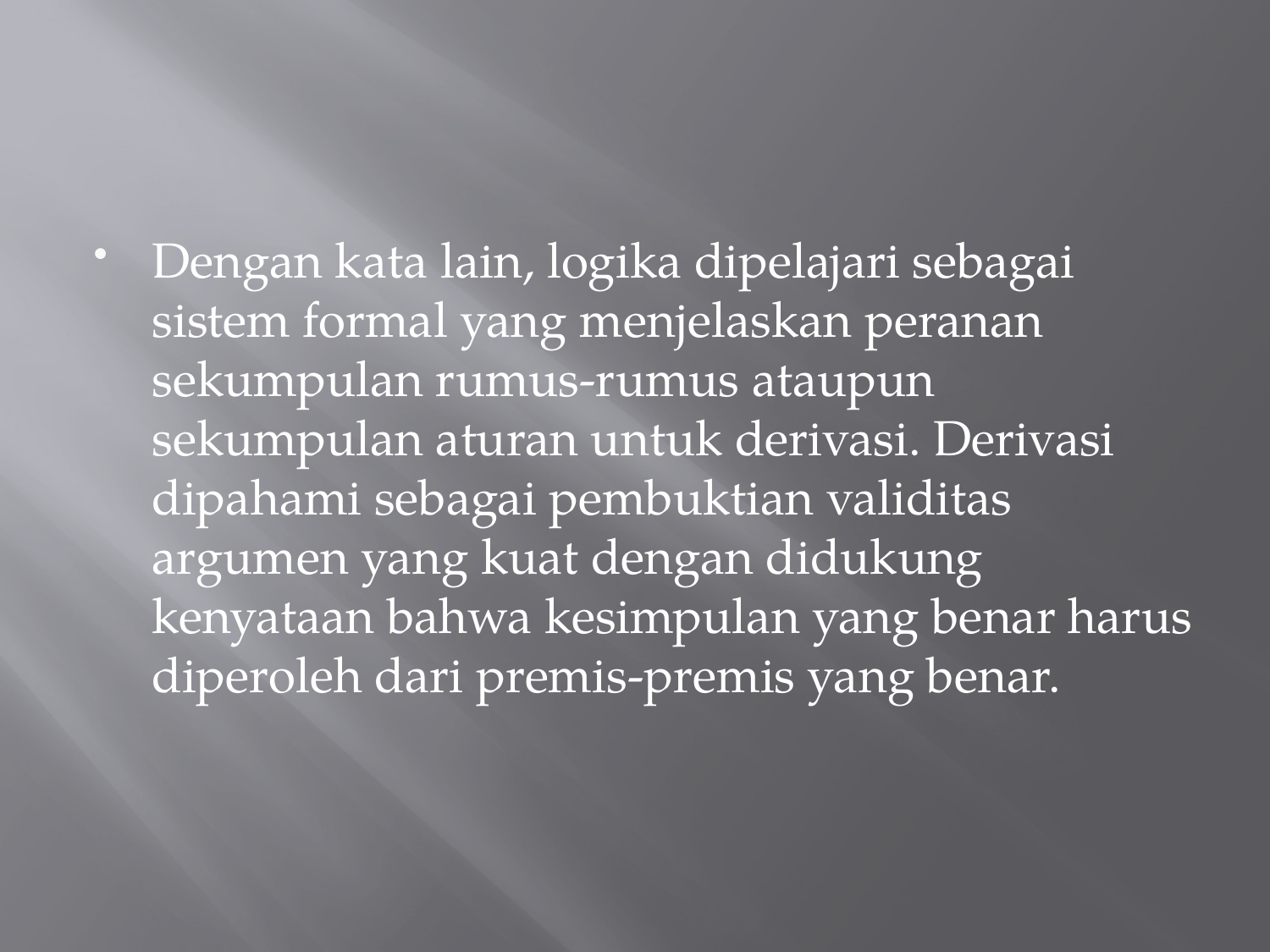

#
Dengan kata lain, logika dipelajari sebagai sistem formal yang menjelaskan peranan sekumpulan rumus-rumus ataupun sekumpulan aturan untuk derivasi. Derivasi dipahami sebagai pembuktian validitas argumen yang kuat dengan didukung kenyataan bahwa kesimpulan yang benar harus diperoleh dari premis-premis yang benar.